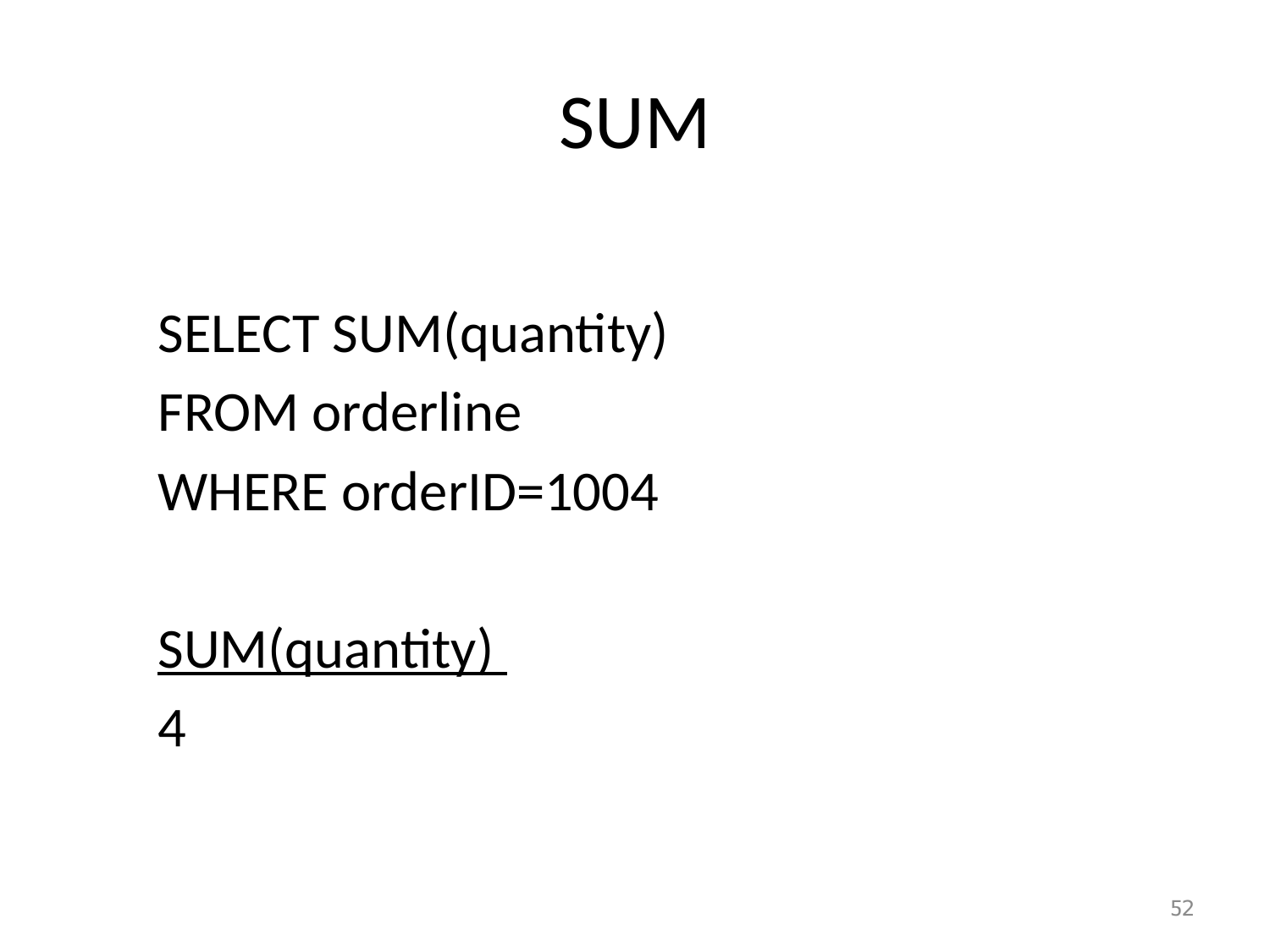

# SUM
SELECT SUM(quantity)
FROM orderline
WHERE orderID=1004

SUM(quantity)
4
52